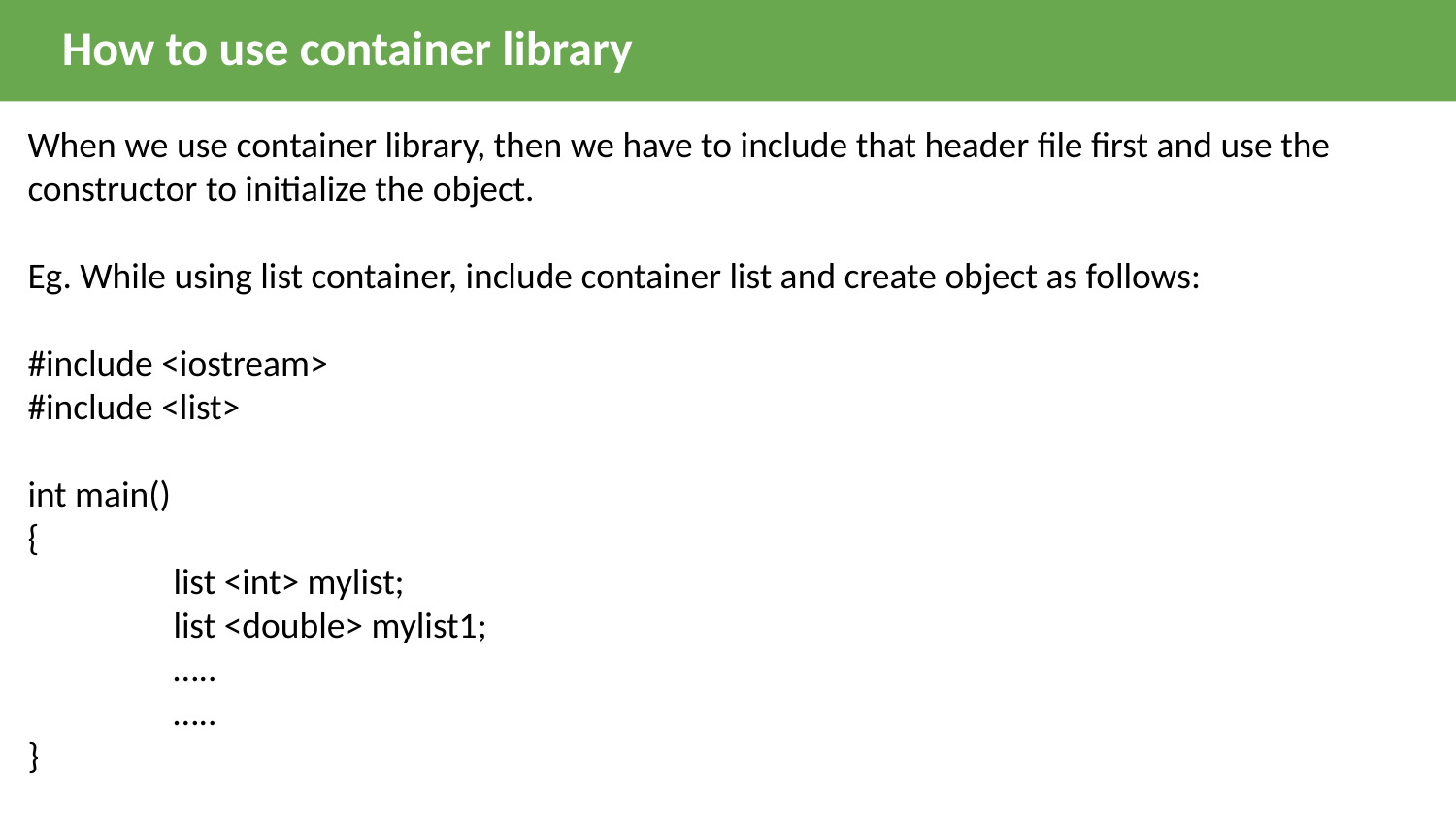

How to use container library
When we use container library, then we have to include that header file first and use the constructor to initialize the object.

Eg. While using list container, include container list and create object as follows:

#include <iostream>
#include <list>

int main()
{
	list <int> mylist;
	list <double> mylist1;
	…..
	…..
}